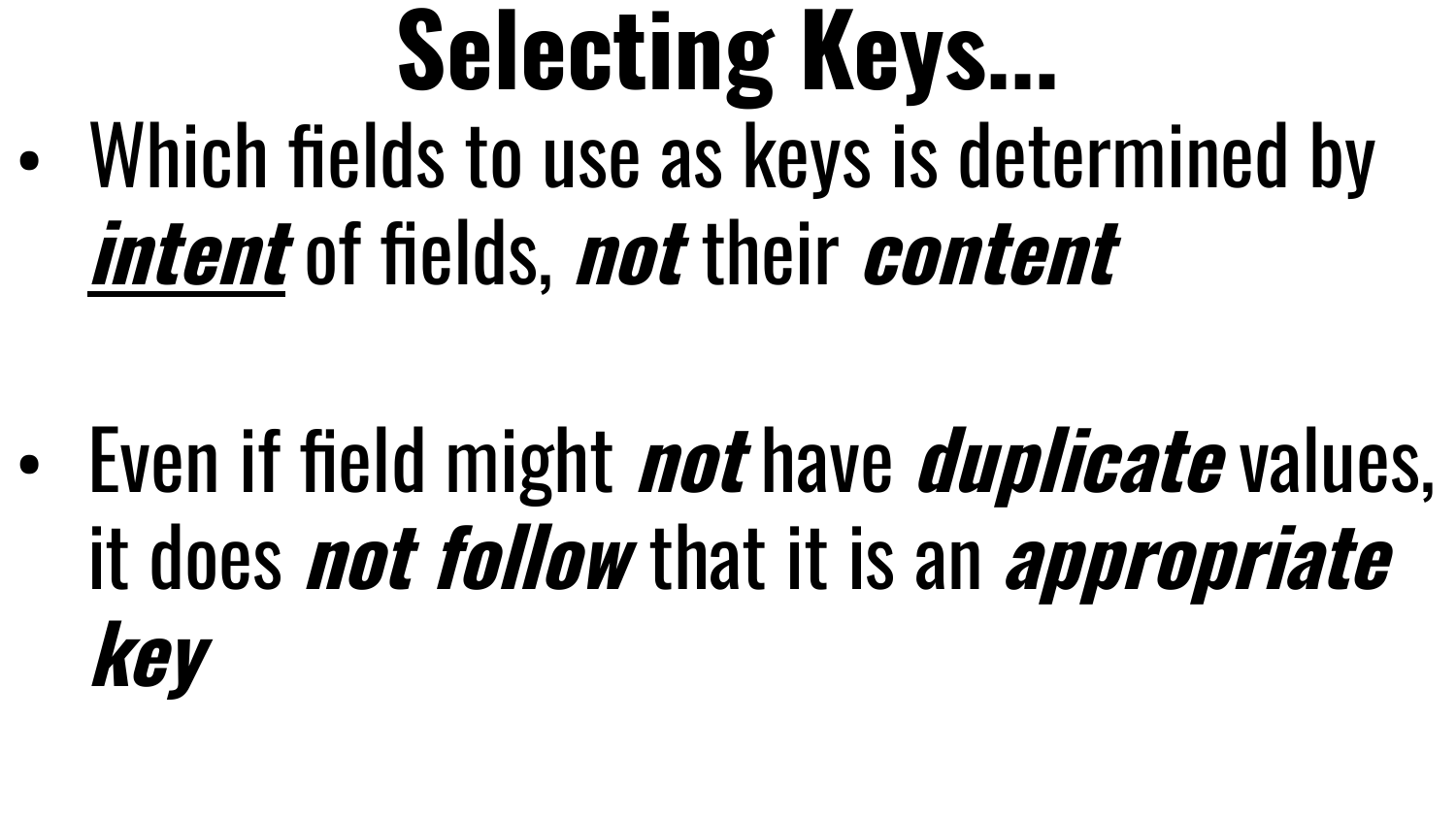

# Selecting Keys...
Which fields to use as keys is determined by intent of fields, not their content

Even if field might not have duplicate values, it does not follow that it is an appropriate key